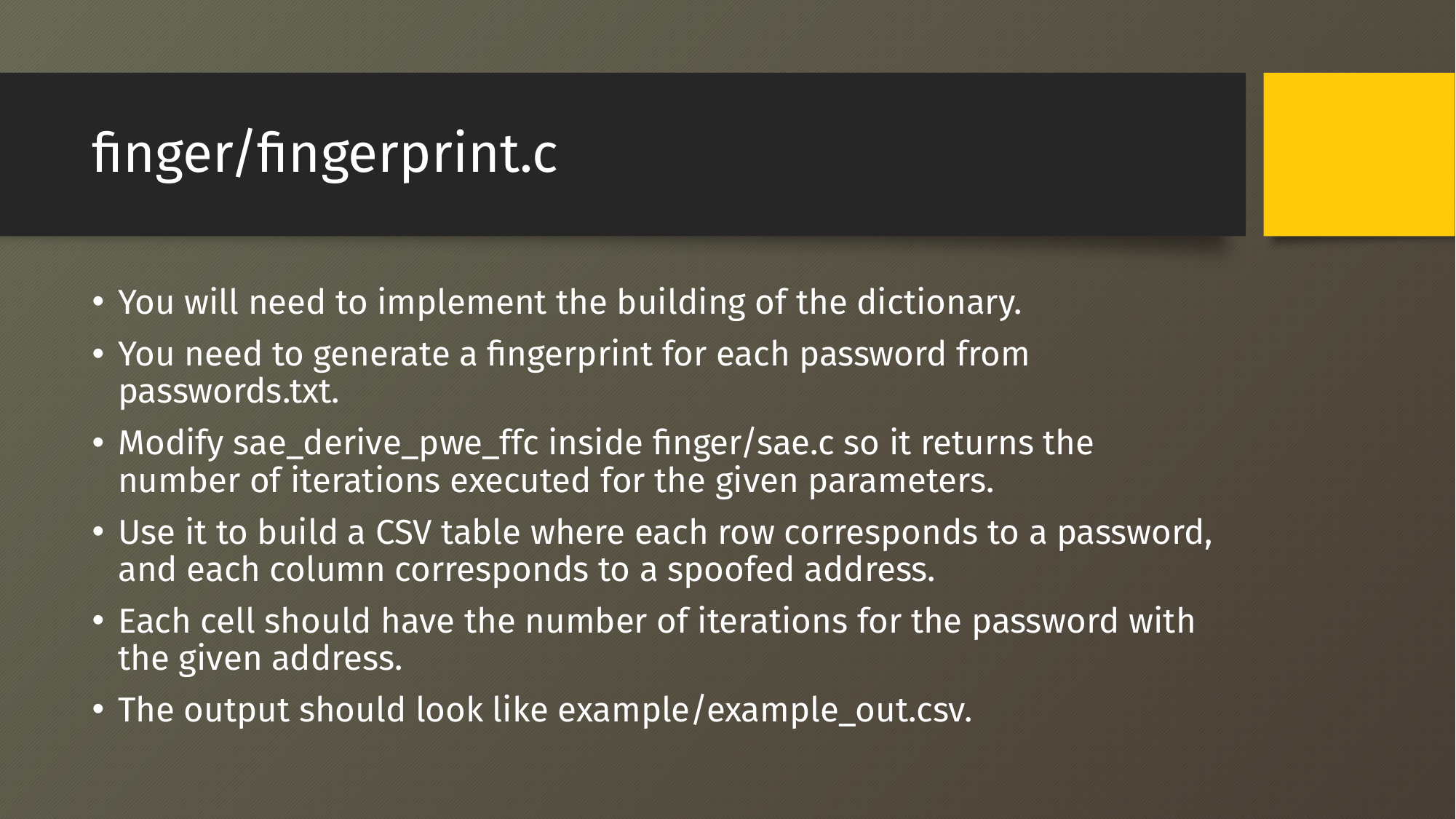

# finger/fingerprint.c
You will need to implement the building of the dictionary.
You need to generate a fingerprint for each password from passwords.txt.
Modify sae_derive_pwe_ffc inside finger/sae.c so it returns the number of iterations executed for the given parameters.
Use it to build a CSV table where each row corresponds to a password, and each column corresponds to a spoofed address.
Each cell should have the number of iterations for the password with the given address.
The output should look like example/example_out.csv.